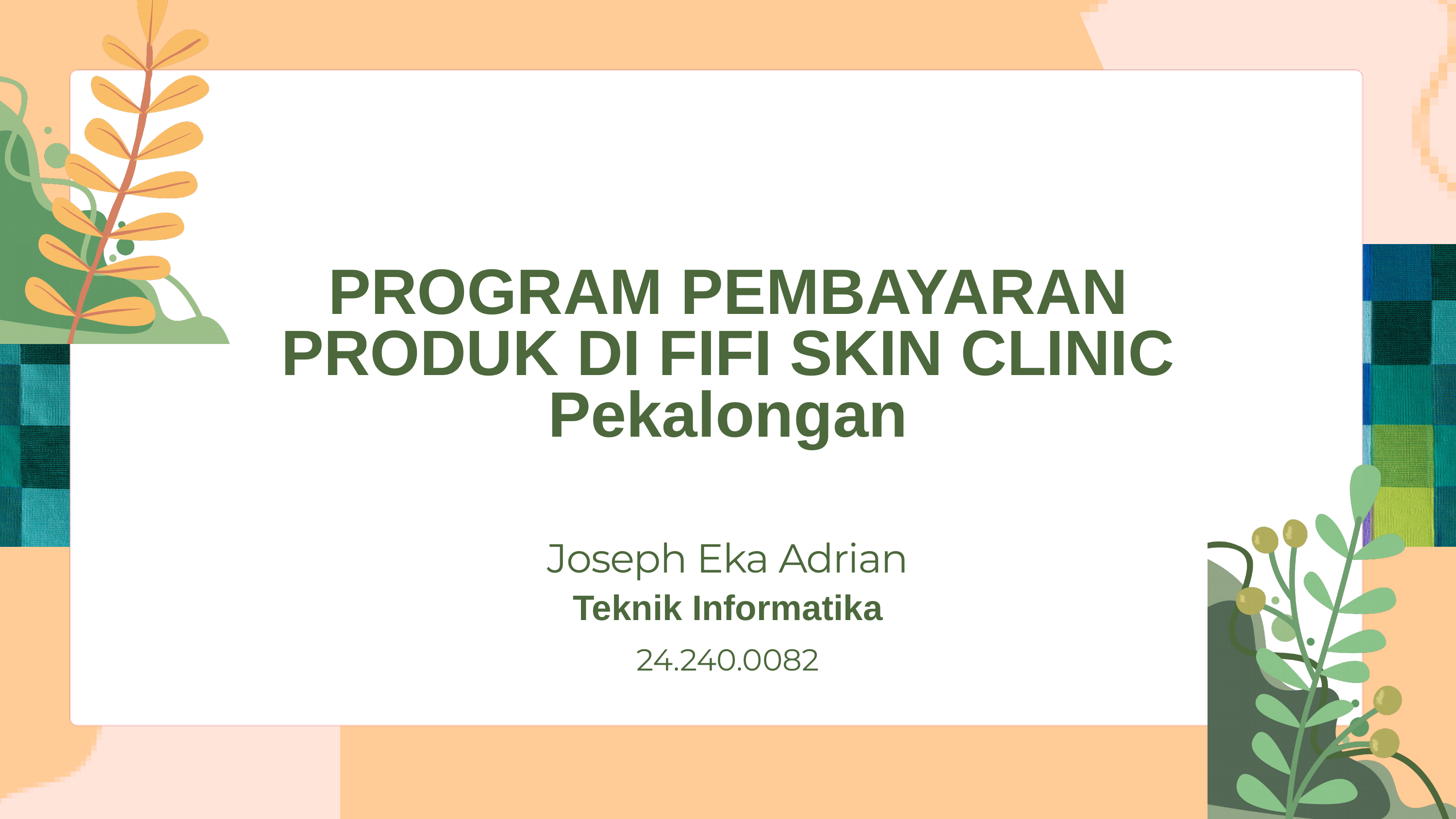

PROGRAM PEMBAYARAN PRODUK DI FIFI SKIN CLINIC Pekalongan

Joseph Eka Adrian
﻿Teknik Informatika
24.240.0082